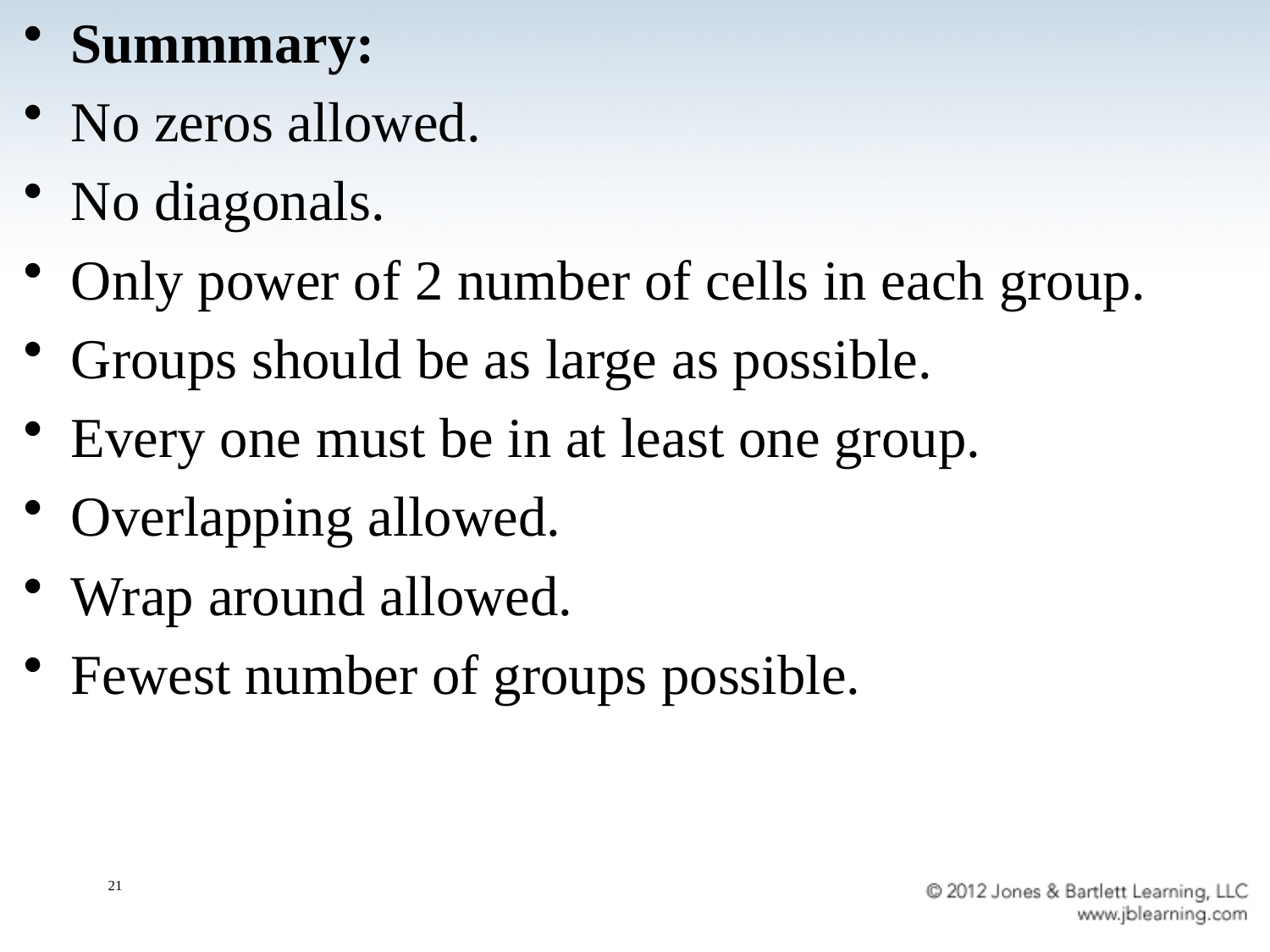

Summmary:
No zeros allowed.
No diagonals.
Only power of 2 number of cells in each group.
Groups should be as large as possible.
Every one must be in at least one group.
Overlapping allowed.
Wrap around allowed.
Fewest number of groups possible.

21